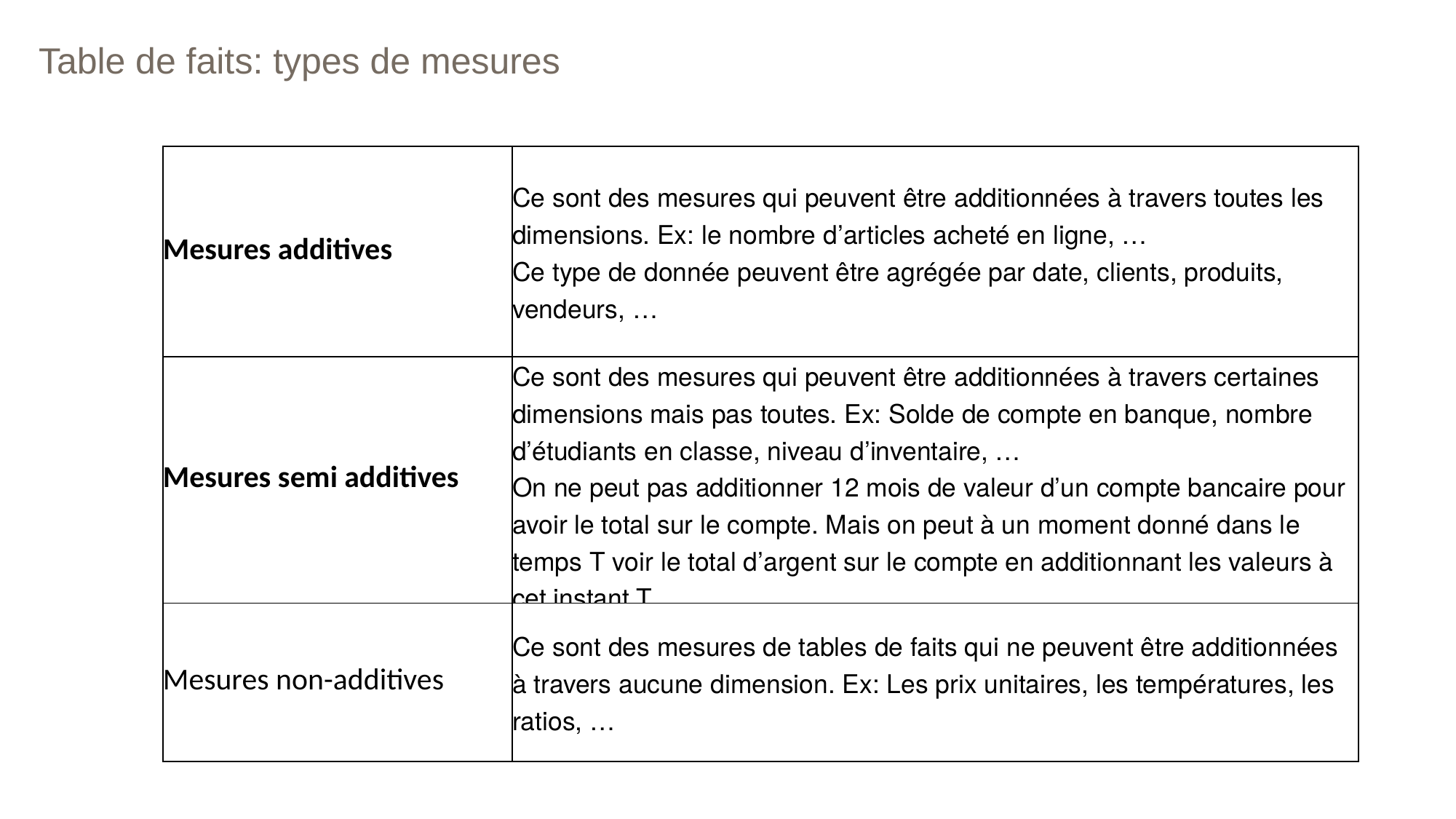

Table de faits: types de mesures
| Mesures additives | Ce sont des mesures qui peuvent être additionnées à travers toutes les dimensions. Ex: le nombre d’articles acheté en ligne, … Ce type de donnée peuvent être agrégée par date, clients, produits, vendeurs, … |
| --- | --- |
| Mesures semi additives | Ce sont des mesures qui peuvent être additionnées à travers certaines dimensions mais pas toutes. Ex: Solde de compte en banque, nombre d’étudiants en classe, niveau d’inventaire, … On ne peut pas additionner 12 mois de valeur d’un compte bancaire pour avoir le total sur le compte. Mais on peut à un moment donné dans le temps T voir le total d’argent sur le compte en additionnant les valeurs à cet instant T |
| Mesures non-additives | Ce sont des mesures de tables de faits qui ne peuvent être additionnées à travers aucune dimension. Ex: Les prix unitaires, les températures, les ratios, … |